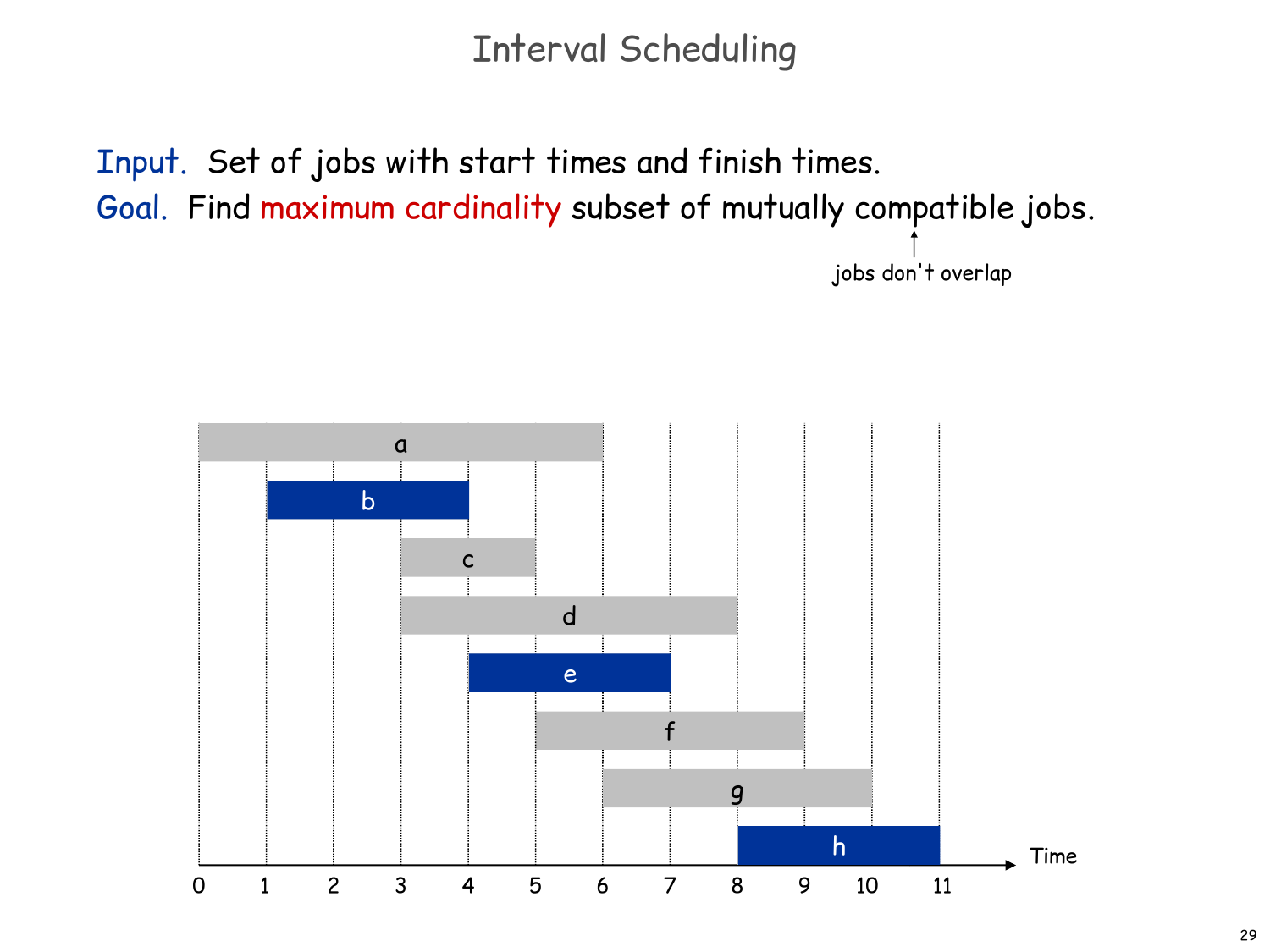

# Interval Scheduling
Input.  Set of jobs with start times and finish times.
Goal.  Find maximum cardinality subset of mutually compatible jobs.

jobs don't overlap
a
b
b
e
h
c
d

e
f
g
h
Time
0

1
2
3
4
5
6
7
8
9
10

11

29